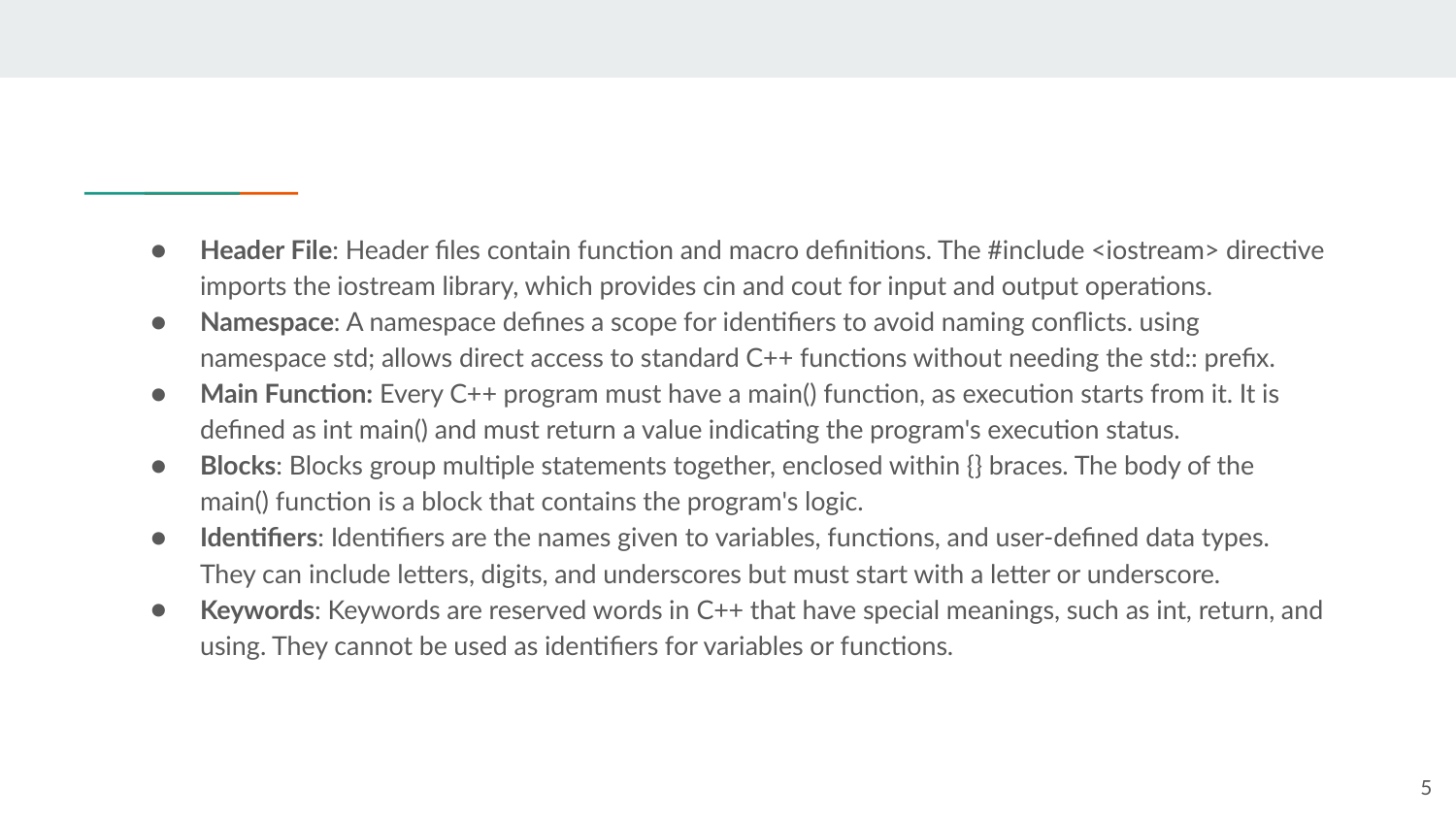

Header File: Header files contain function and macro definitions. The #include <iostream> directive imports the iostream library, which provides cin and cout for input and output operations.
Namespace: A namespace defines a scope for identifiers to avoid naming conflicts. using namespace std; allows direct access to standard C++ functions without needing the std:: prefix.
Main Function: Every C++ program must have a main() function, as execution starts from it. It is defined as int main() and must return a value indicating the program's execution status.
Blocks: Blocks group multiple statements together, enclosed within {} braces. The body of the main() function is a block that contains the program's logic.
Identifiers: Identifiers are the names given to variables, functions, and user-defined data types. They can include letters, digits, and underscores but must start with a letter or underscore.
Keywords: Keywords are reserved words in C++ that have special meanings, such as int, return, and using. They cannot be used as identifiers for variables or functions.
5